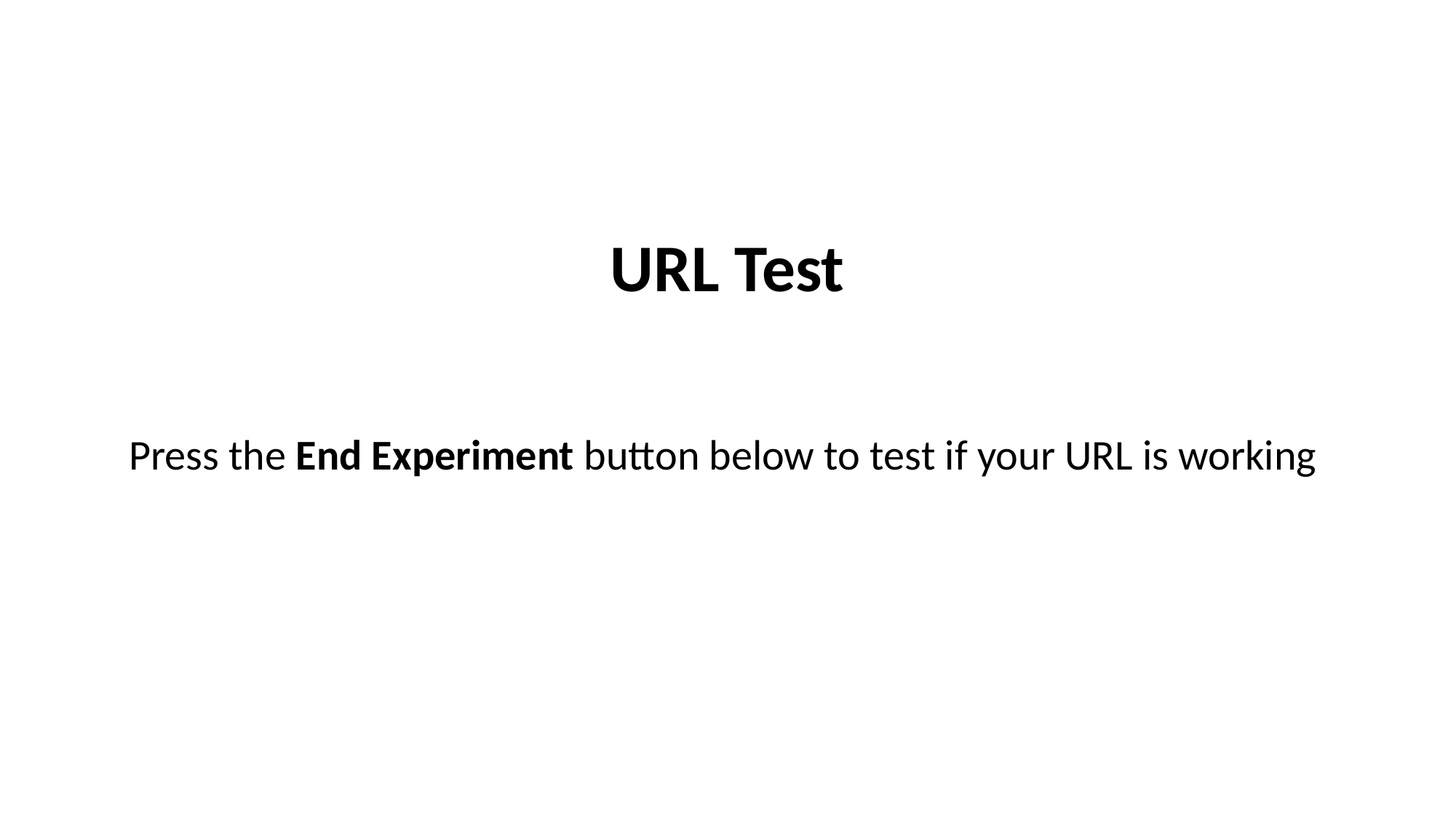

# URL Test
Press the End Experiment button below to test if your URL is working